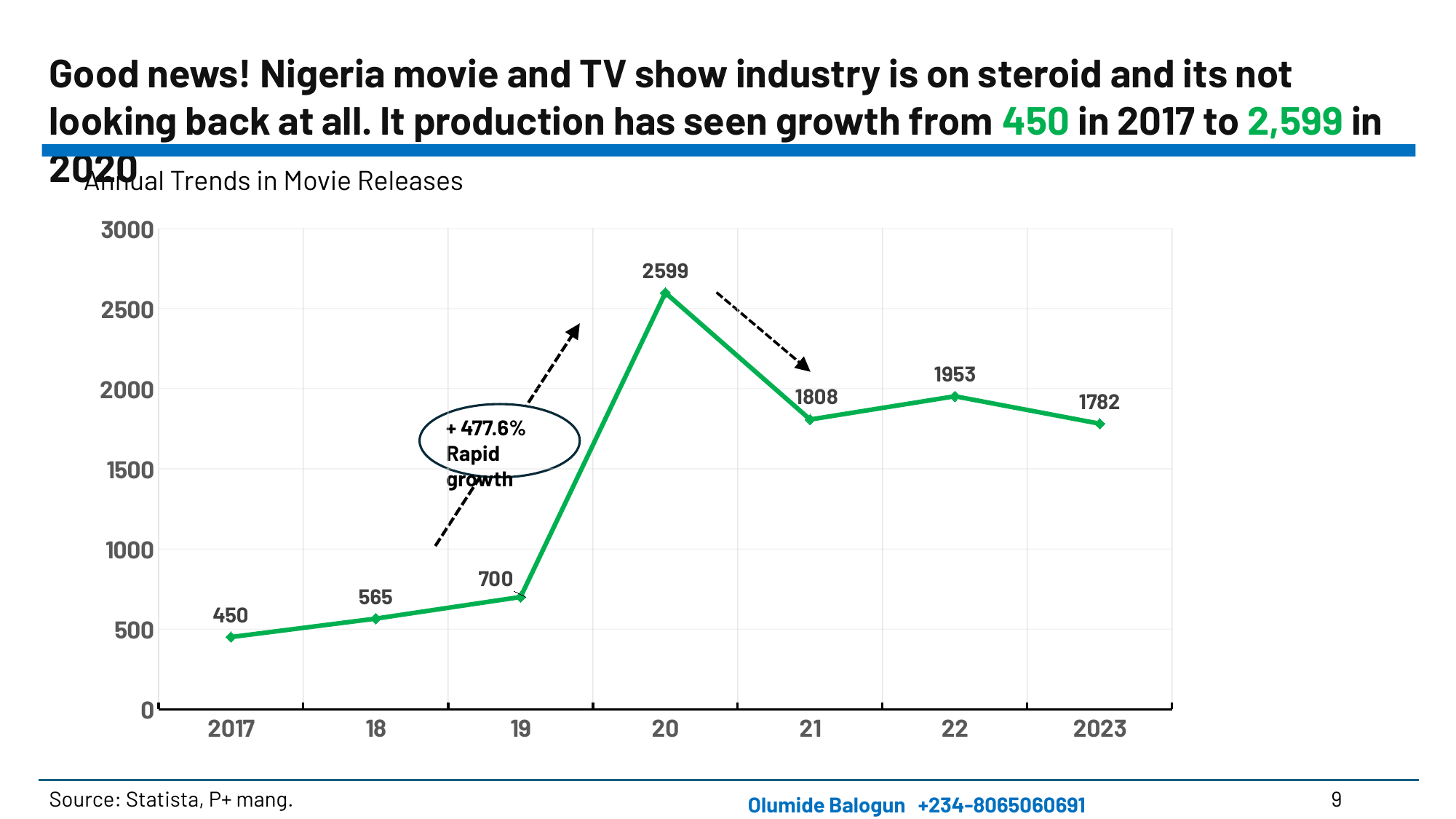

Good news! Nigeria movie and TV show industry is on steroid and its not looking back at all. It production has seen growth from 450 in 2017 to 2,599 in 2020

Annual Trends in Movie Releases

### Chart

| Category | Count of Films |
|---|---|
| 2017 | 450.0 |
| 18 | 565.0 |
| 19 | 700.0 |
| 20 | 2599.0 |
| 21 | 1808.0 |
| 22 | 1953.0 |
| 2023 | 1782.0 |

+ 477.6% Rapid growth

Source: Statista, P+ mang.
9
Olumide Balogun   +234-8065060691